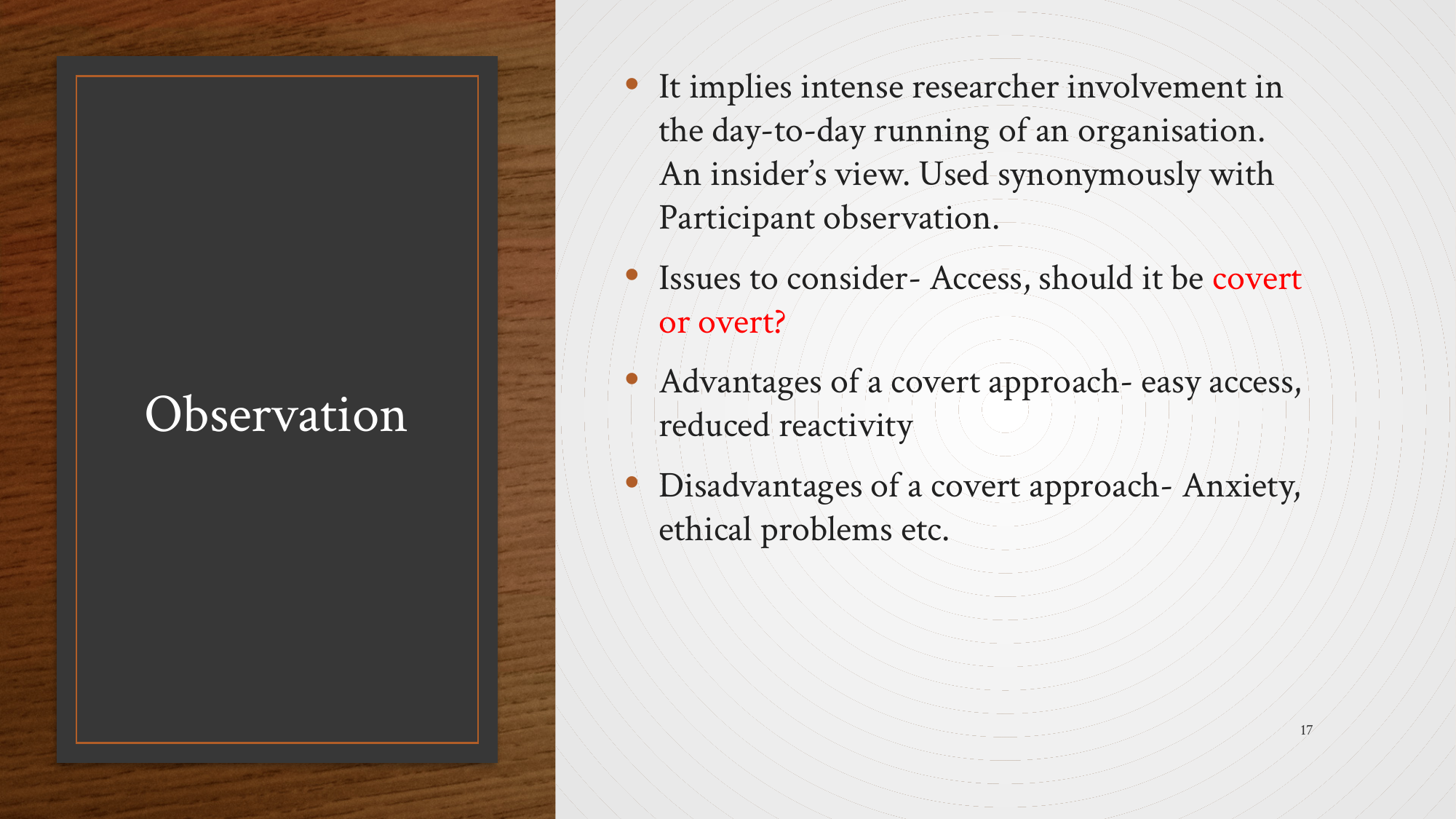

It implies intense researcher involvement in the day-to-day running of an organisation. An insider’s view. Used synonymously with Participant observation.
Issues to consider- Access, should it be covert or overt?
Advantages of a covert approach- easy access, reduced reactivity
Disadvantages of a covert approach- Anxiety, ethical problems etc.

# Observation
17